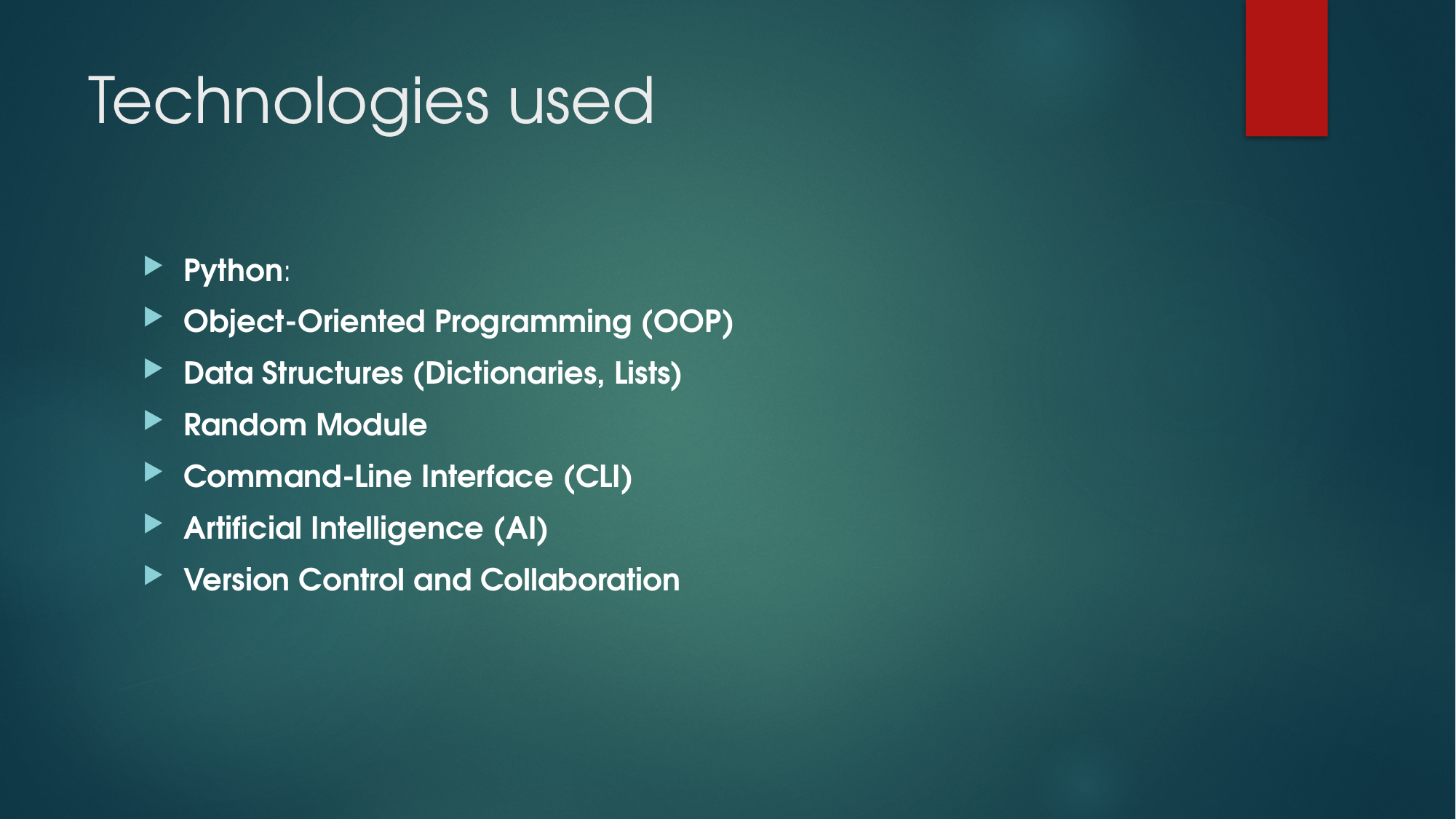

# Technologies used
Python:
Object-Oriented Programming (OOP)
Data Structures (Dictionaries, Lists)
Random Module
Command-Line Interface (CLI)
Artificial Intelligence (AI)
Version Control and Collaboration